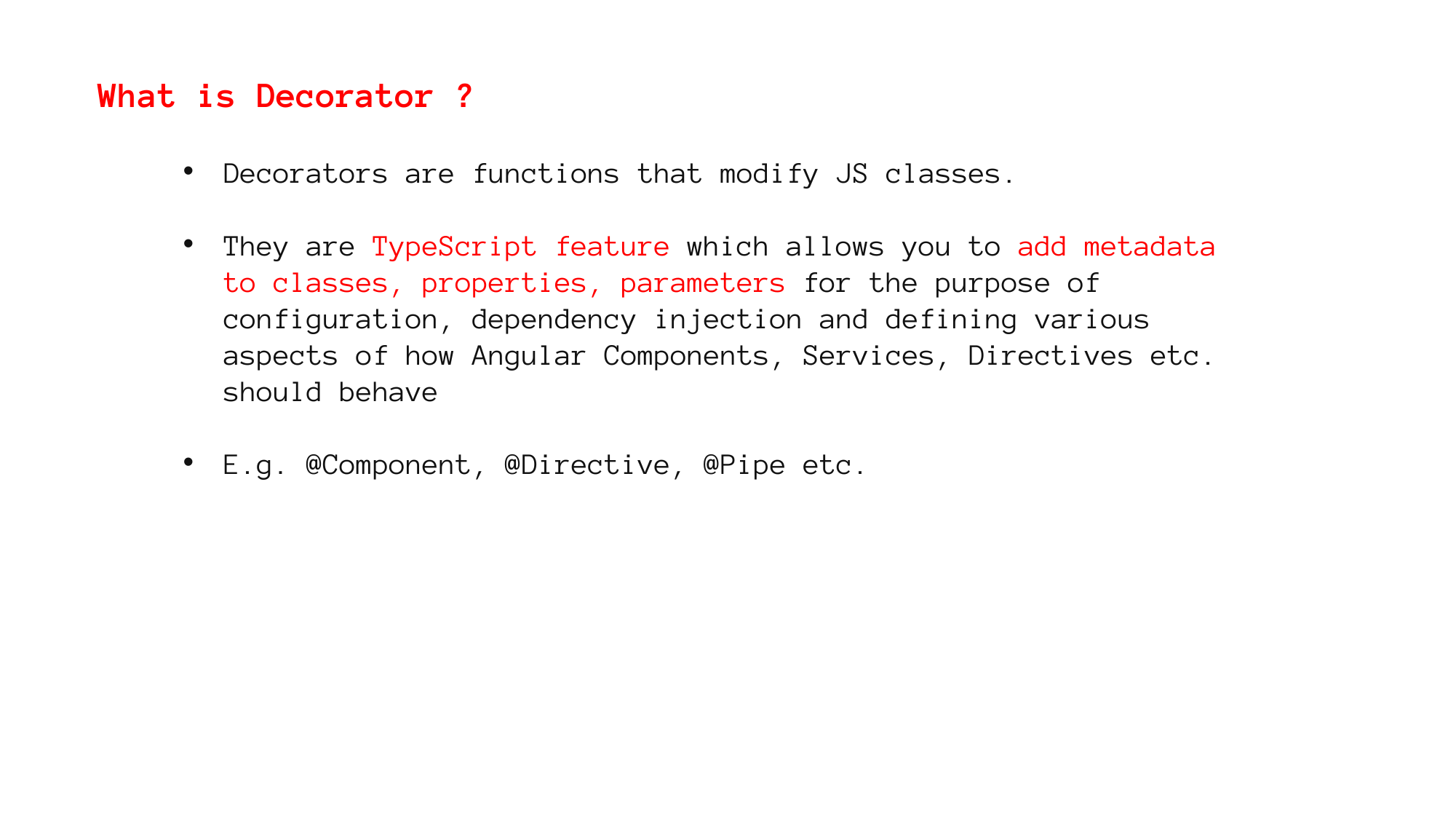

What is Decorator ?
Decorators are functions that modify JS classes.

They are TypeScript feature which allows you to add metadata to classes, properties, parameters for the purpose of configuration, dependency injection and defining various aspects of how Angular Components, Services, Directives etc. should behave

E.g. @Component, @Directive, @Pipe etc.